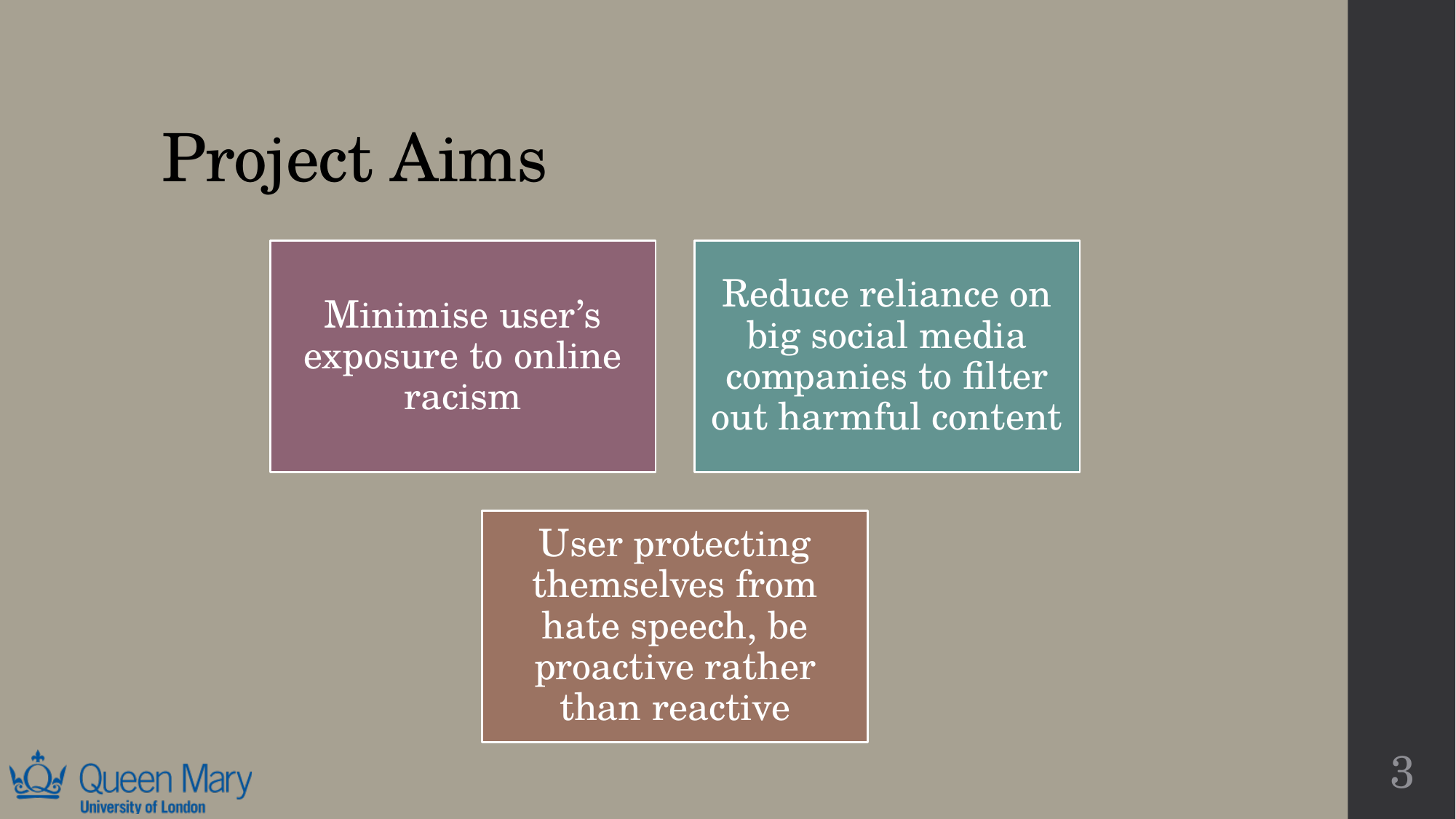

# Project Aims
Minimise user’s exposure to online racism
Reduce reliance on big social media companies to filter out harmful content
User protecting themselves from hate speech, be proactive rather than reactive
3